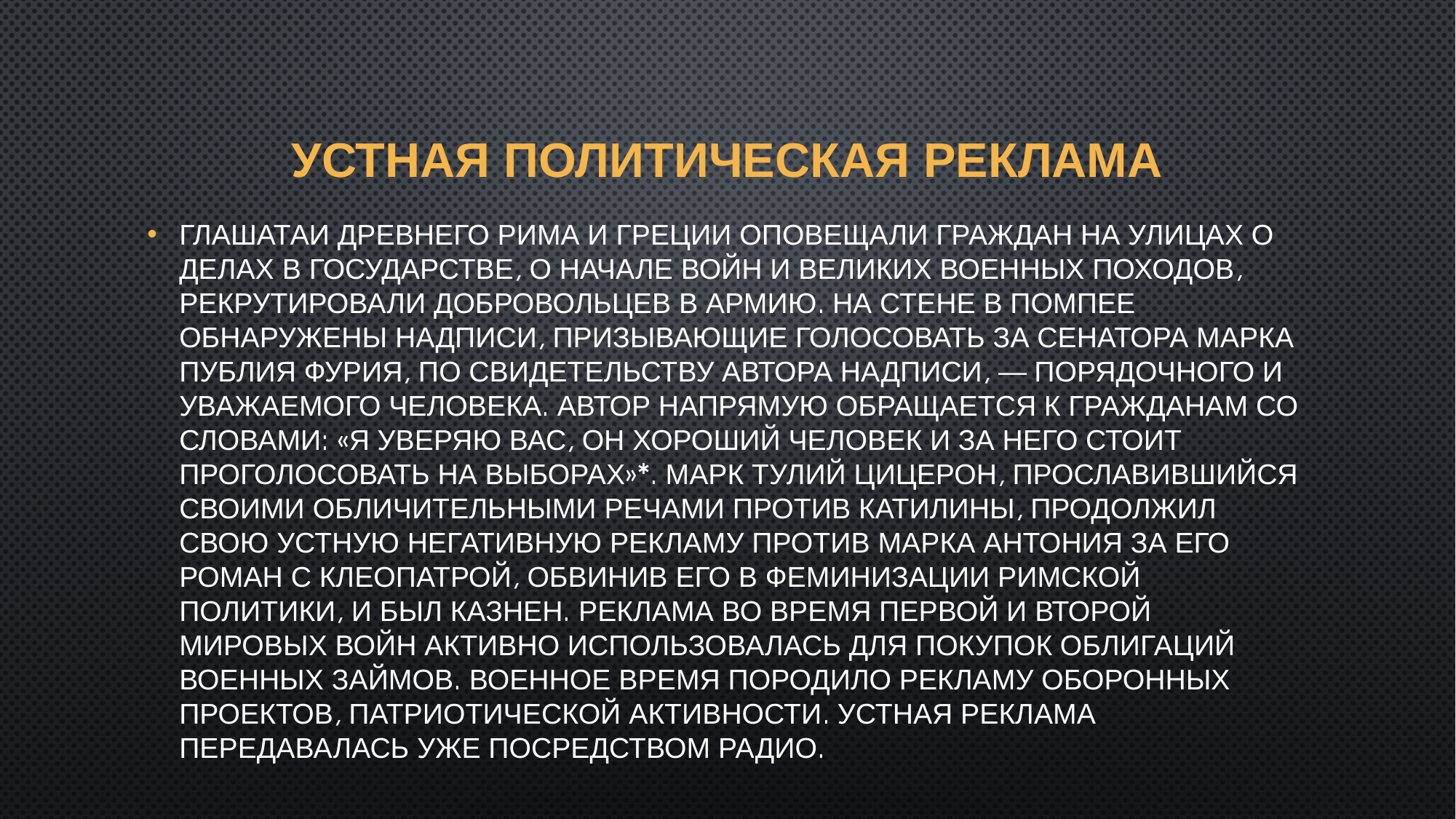

# Устная политическая реклама
Глашатаи древнего Рима и Греции оповещали граждан на улицах о делах в государстве, о начале войн и великих военных походов, рекрутировали добровольцев в армию. На стене в Помпее обнаружены надписи, призывающие голосовать за сенатора Марка Публия Фурия, по свидетельству автора надписи, — порядочного и уважаемого человека. Автор напрямую обращается к гражданам со словами: «Я уверяю вас, он хороший человек и за него стоит проголосовать на выборах»*. Марк Тулий Цицерон, прославившийся своими обличительными речами против Катилины, продолжил свою устную негативную рекламу против Марка Антония за его роман с Клеопатрой, обвинив его в феминизации римской политики, и был казнен. Реклама во время первой и второй мировых войн активно использовалась для покупок облигаций военных займов. Военное время породило рекламу оборонных проектов, патриотической активности. Устная реклама передавалась уже посредством радио.